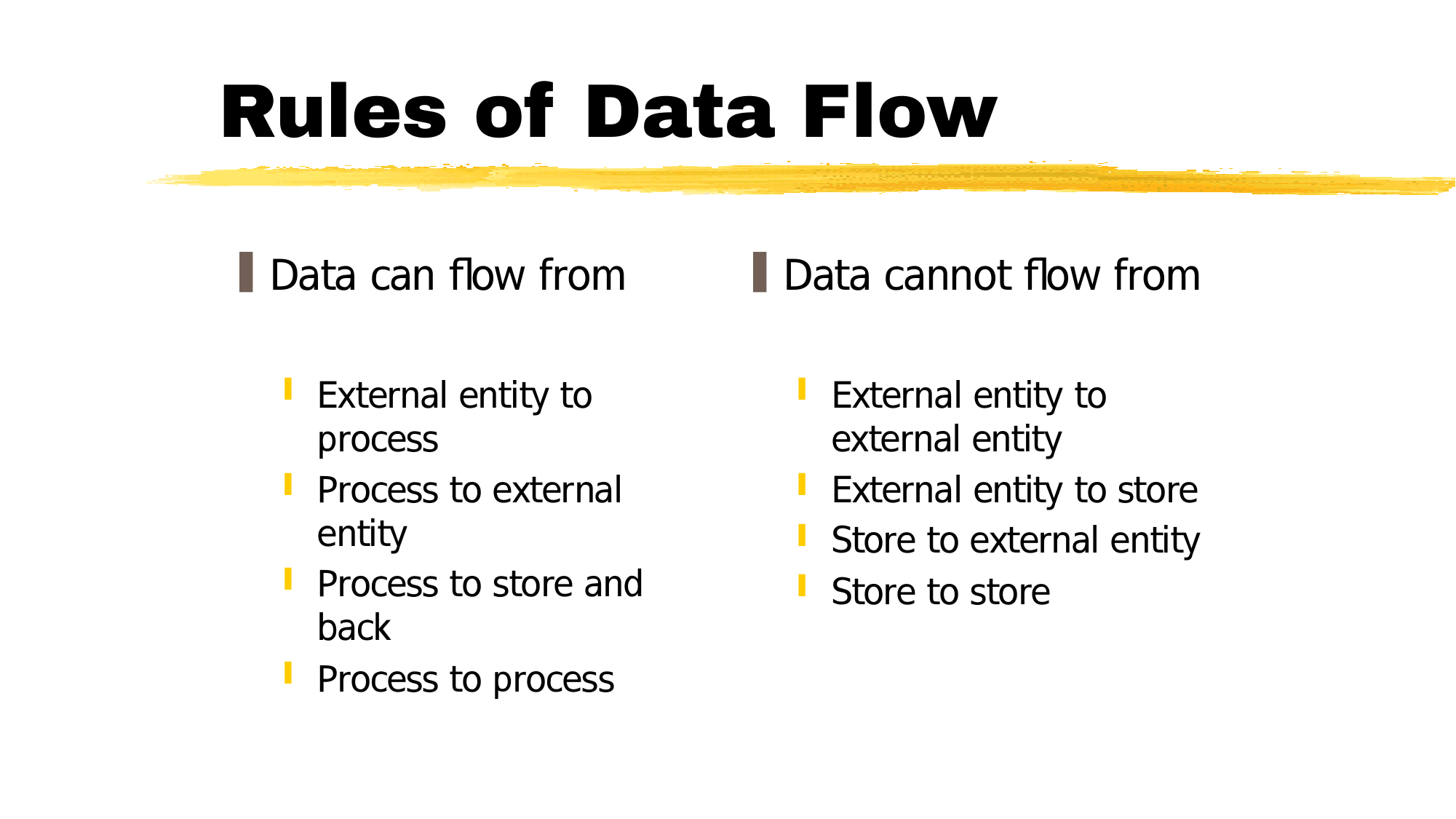

# Rules of Data Flow

Data can flow from

External entity to process
Process to external entity
Process to store and back
Process to process

Data cannot flow from

External entity to external entity
External entity to store
Store to external entity
Store to store